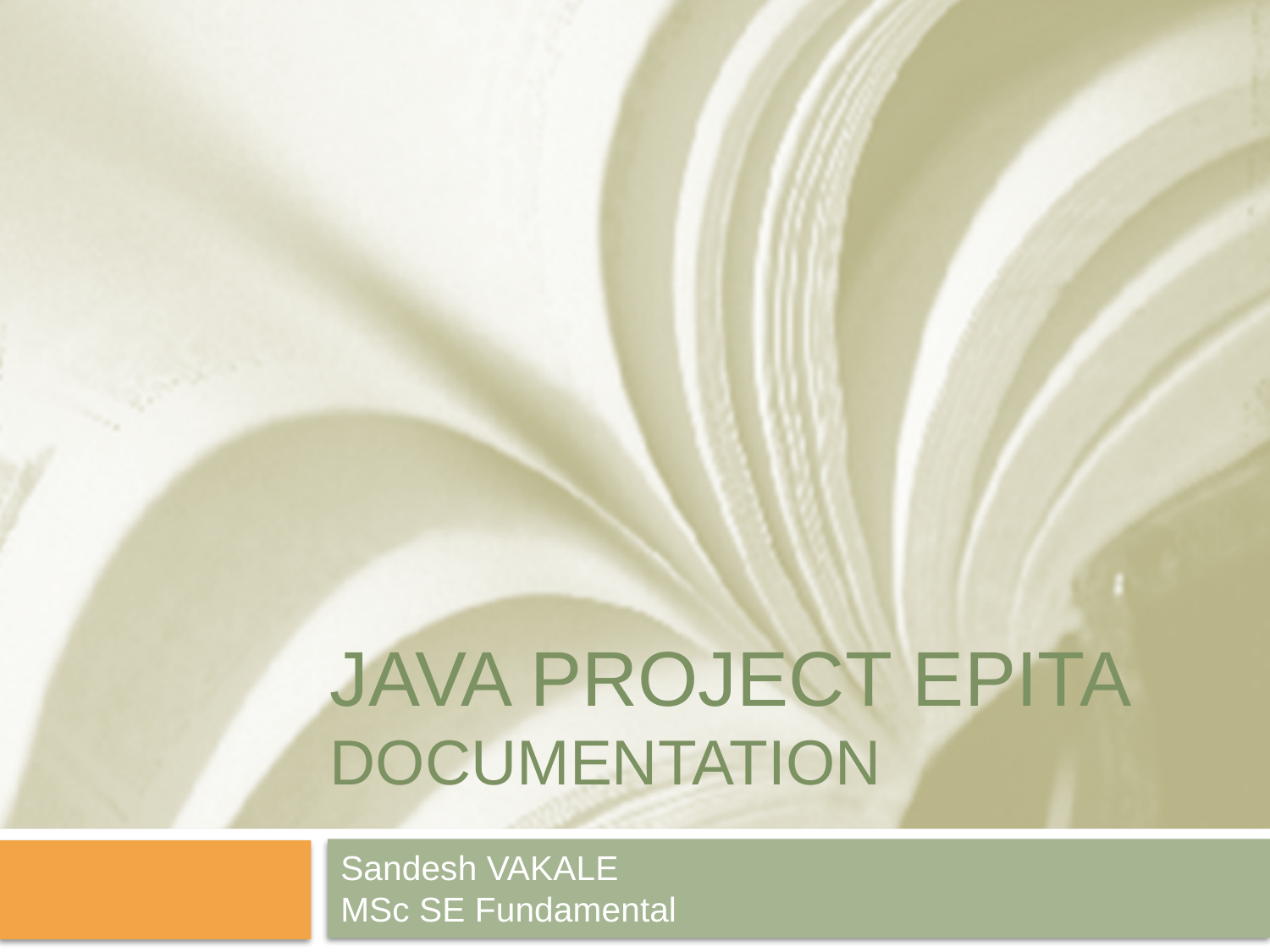

# JAVA Project EPITA DOCUMENTATION
Sandesh VAKALE
MSc SE Fundamental